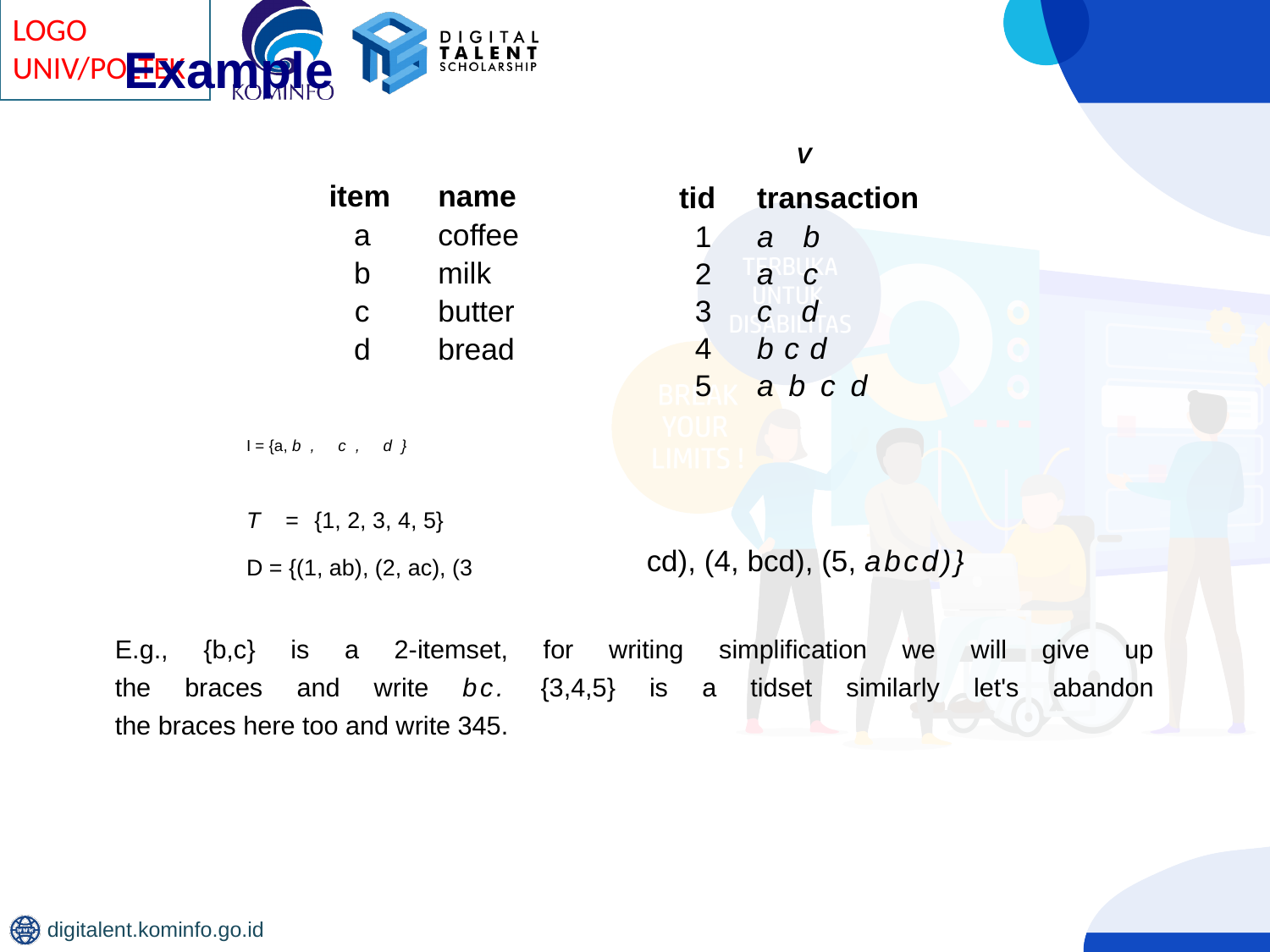

Example
V
| item | name |
| --- | --- |
| a | coffee |
| b | milk |
| c | butter |
| d | bread |
| tid | transaction |
| --- | --- |
| 1 | a b |
| 2 | a c |
| 3 | c d |
| 4 | bcd |
| 5 | abcd |
I = {a, b, c, d}
T = {1, 2, 3, 4, 5}
D = {(1, ab), (2, ac), (3
cd), (4, bcd), (5, abcd)}
E.g., {b,c} is a 2-itemset, for writing simplification we will give up
the braces and write bc. {3,4,5} is a tidset similarly let's abandon
the braces here too and write 345.